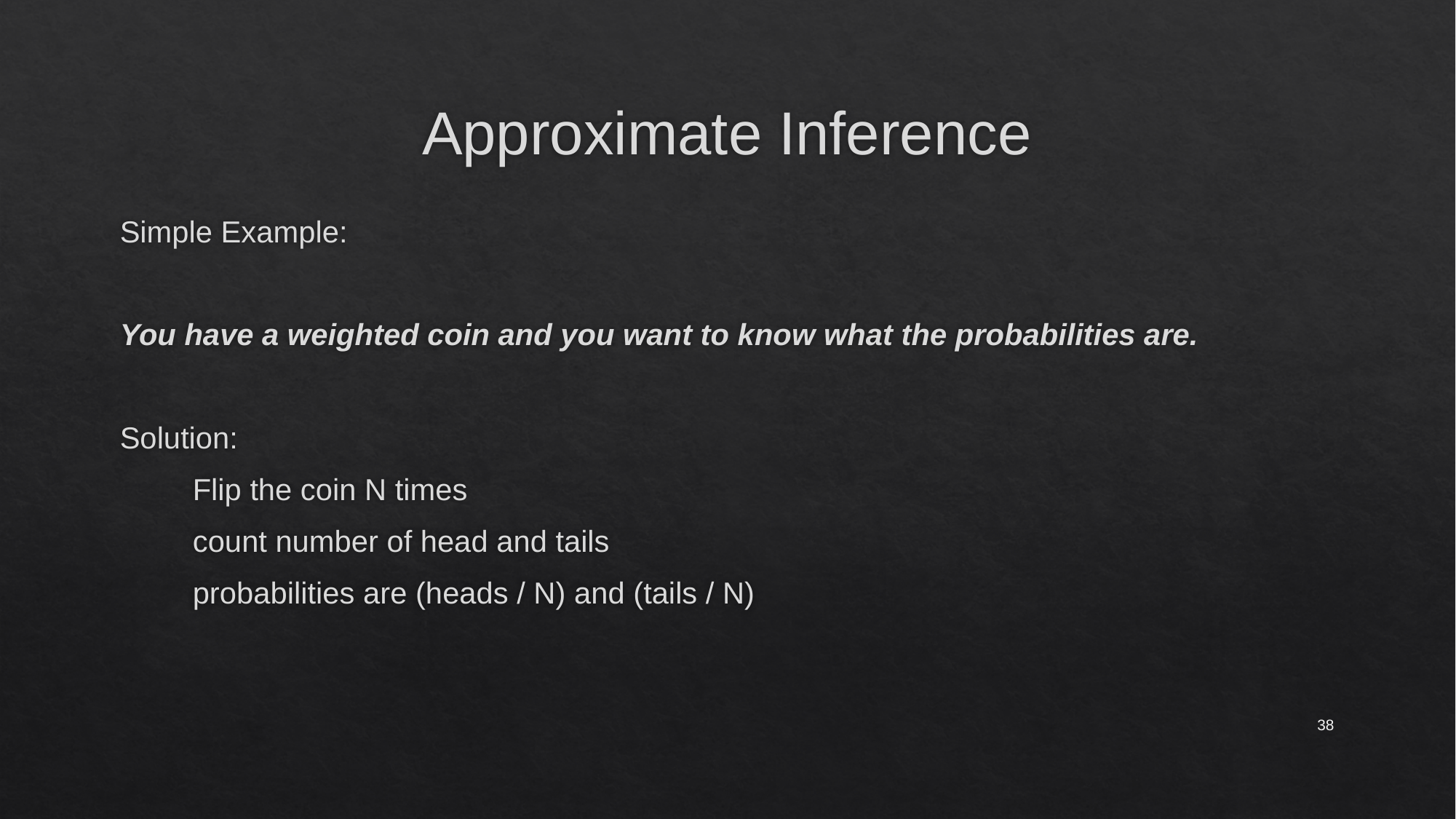

# Approximate Inference
Simple Example:

You have a weighted coin and you want to know what the probabilities are.

Solution:
	Flip the coin N times
	count number of head and tails
	probabilities are (heads / N) and (tails / N)
38